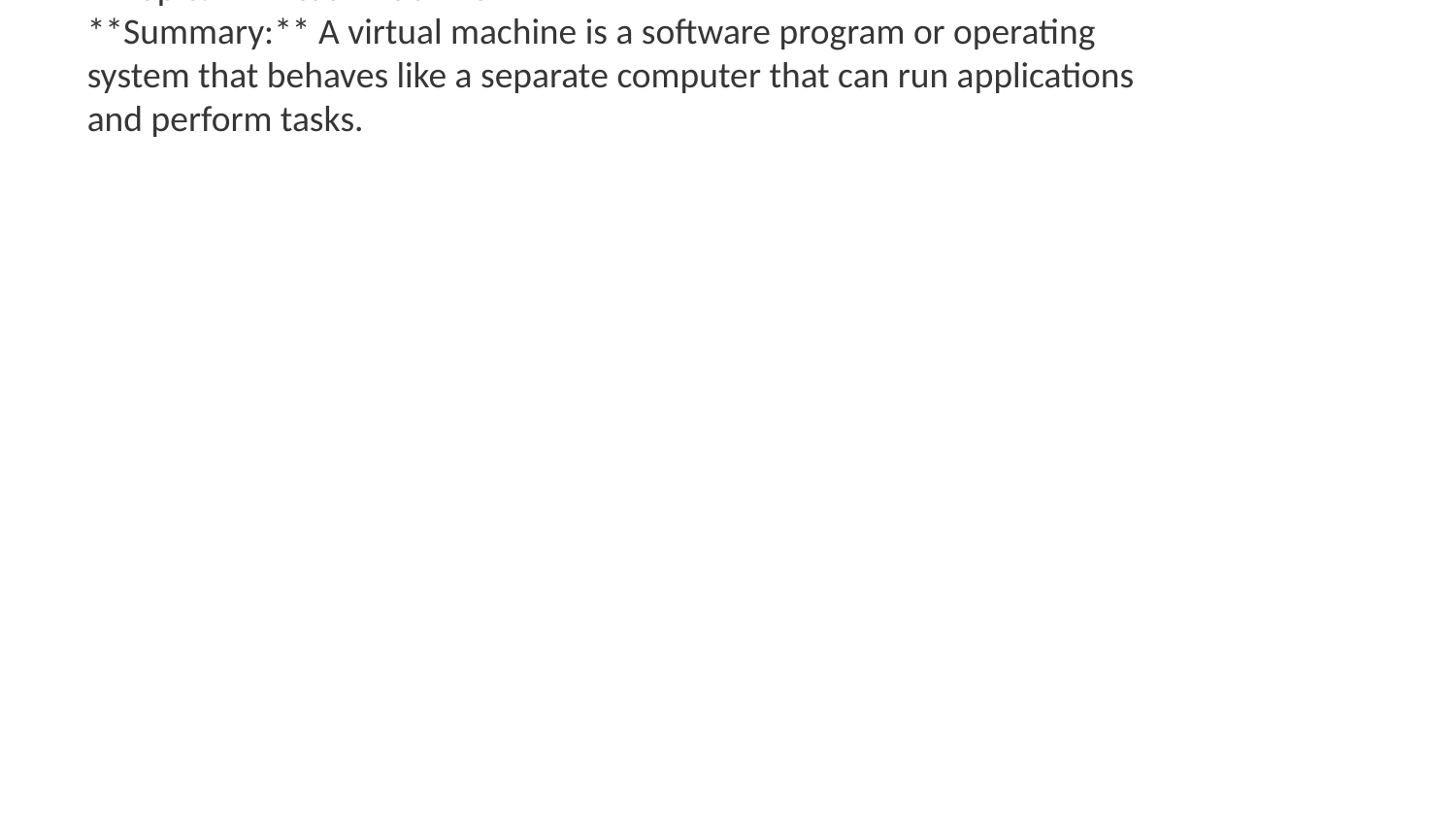

**Topic:** Virtual Machine
**Summary:** A virtual machine is a software program or operating system that behaves like a separate computer that can run applications and perform tasks.